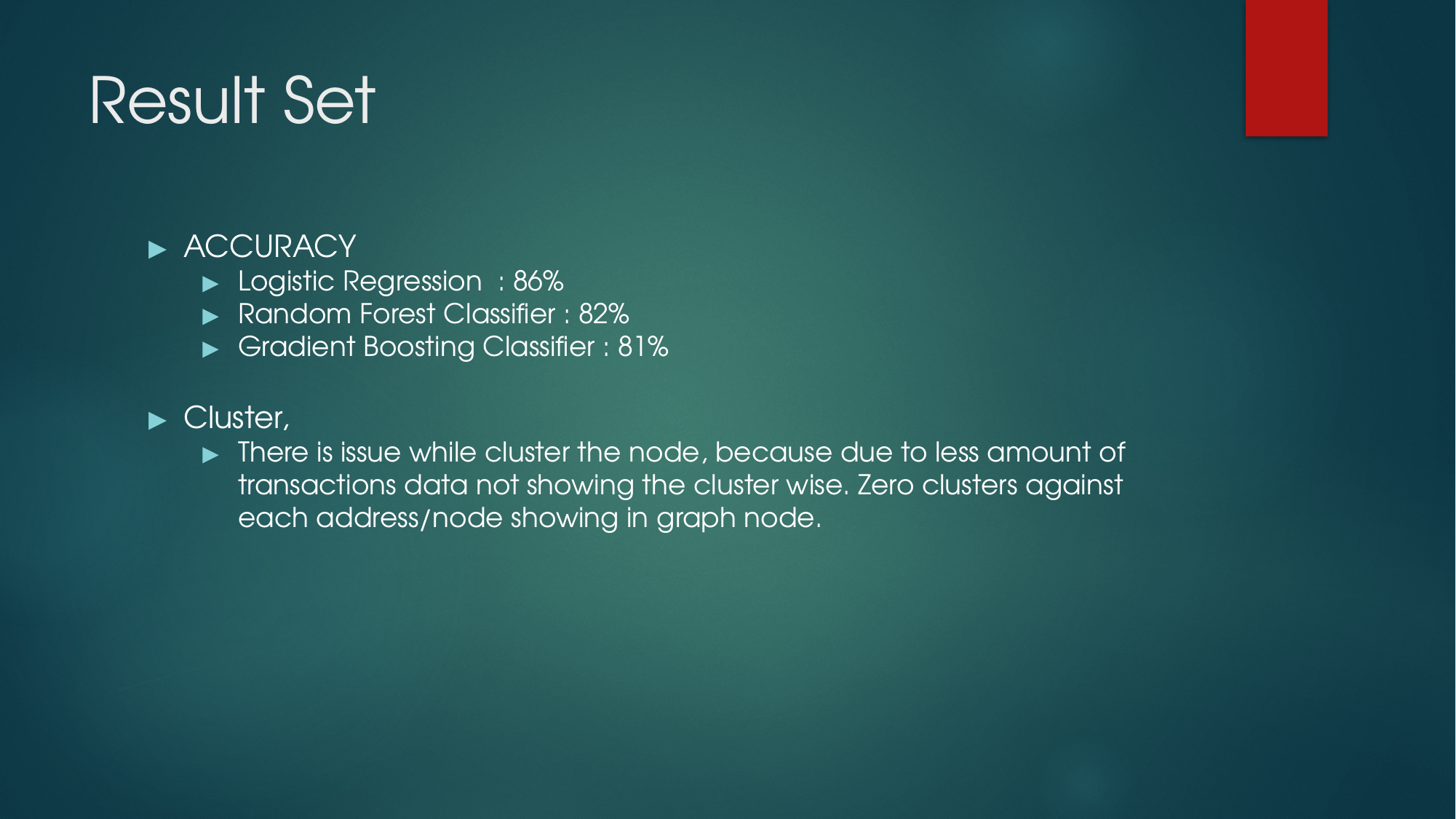

# Result Set
ACCURACY
Logistic Regression  : 86%
Random Forest Classifier : 82%
Gradient Boosting Classifier : 81%

Cluster,
There is issue while cluster the node, because due to less amount of transactions data not showing the cluster wise. Zero clusters against each address/node showing in graph node.